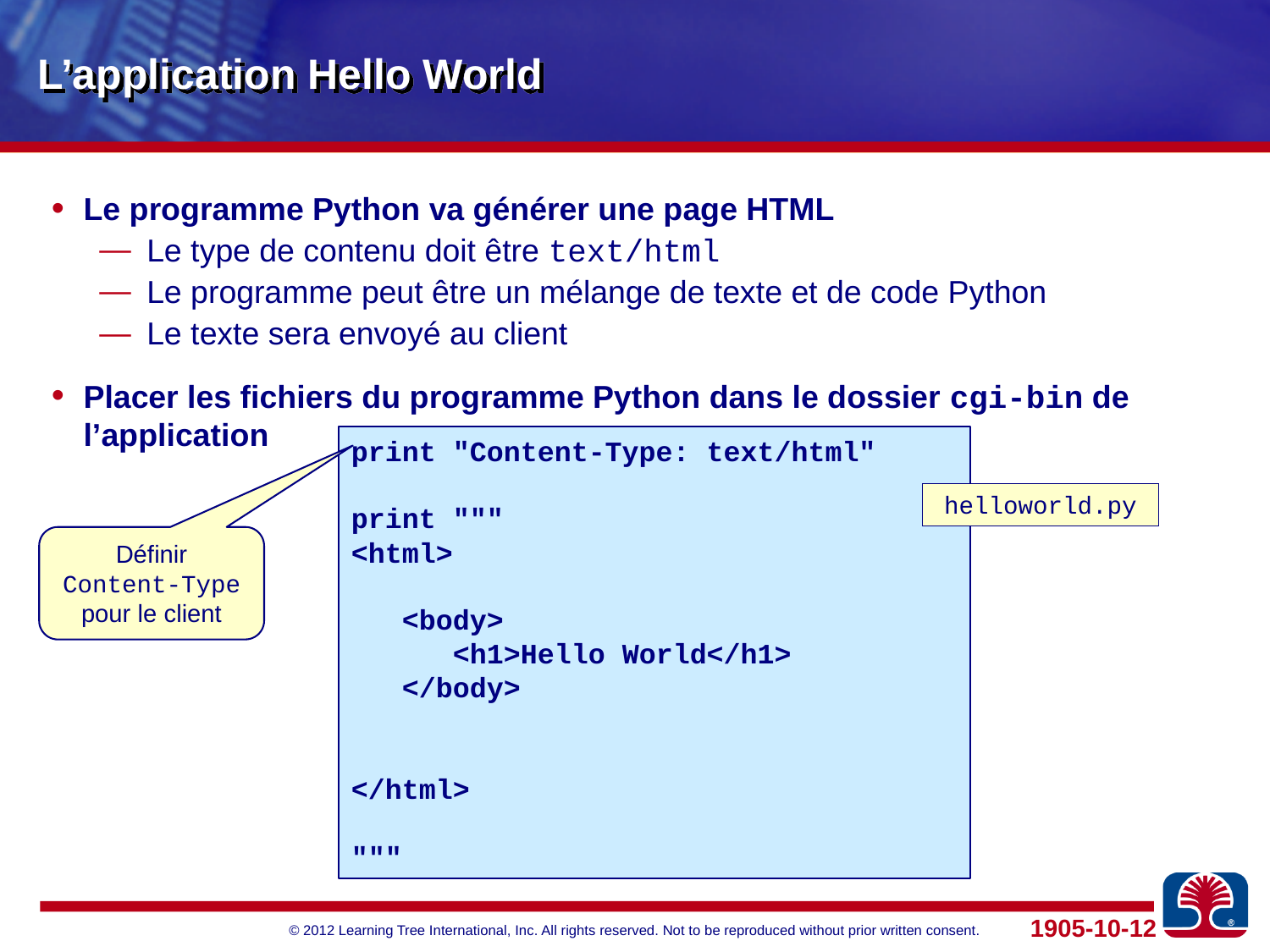

# L’application Hello World
Le programme Python va générer une page HTML
Le type de contenu doit être text/html
Le programme peut être un mélange de texte et de code Python
Le texte sera envoyé au client
Placer les fichiers du programme Python dans le dossier cgi-bin de l’application
print "Content-Type: text/html"

print """
<html>

   <body>
      <h1>Hello World</h1>
   </body>

</html>

"""
helloworld.py
Définir Content-Type pour le client